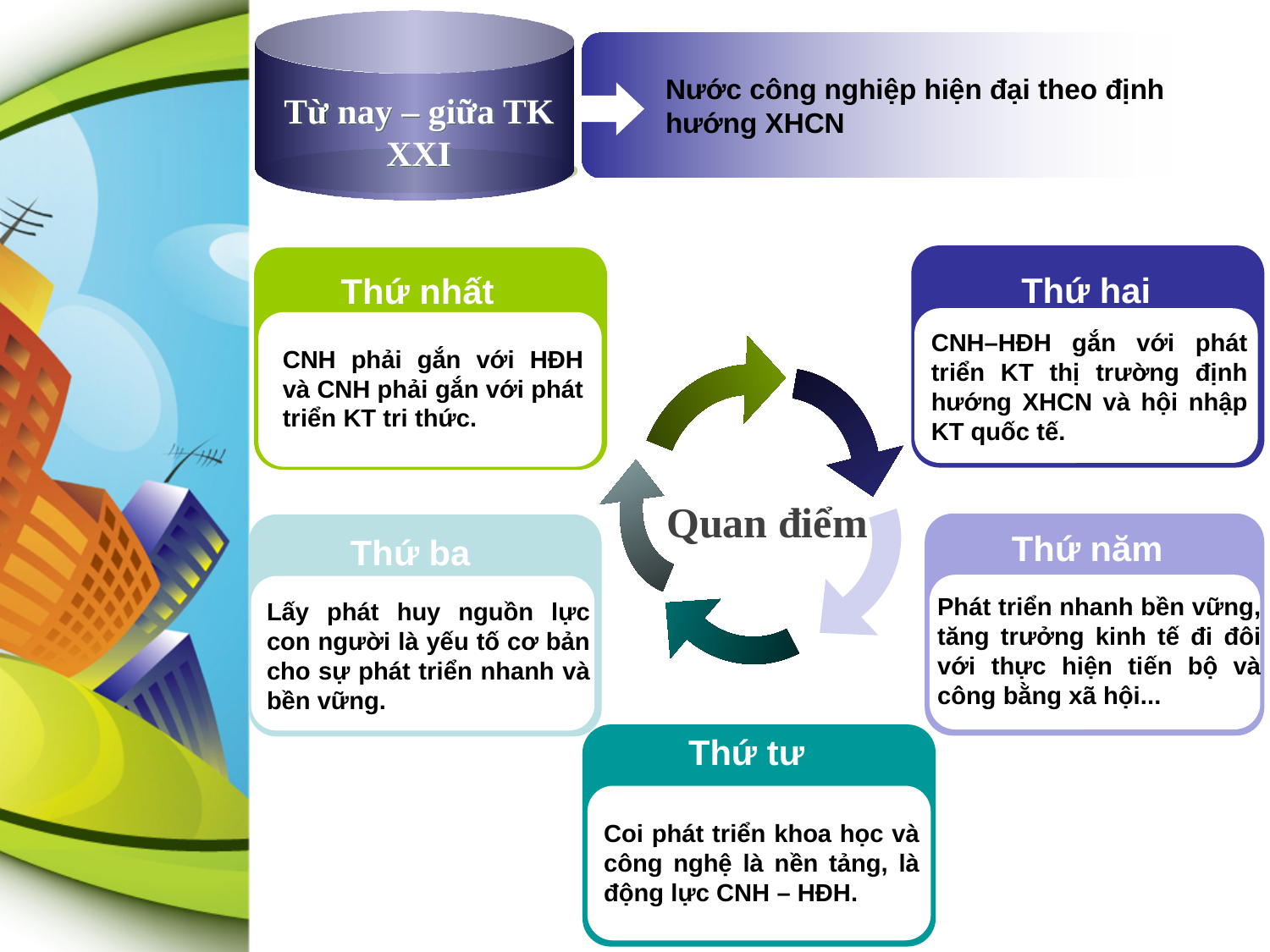

Nước công nghiệp hiện đại theo định hướng XHCN
Từ nay – giữa TK XXI

Thứ hai
Thứ nhất

CNH–HĐH gắn với phát triển KT thị trường định hướng XHCN và hội nhập KT quốc tế.
CNH phải gắn với HĐH và CNH phải gắn với phát triển KT tri thức.

Quan điểm

Thứ năm
Thứ ba

Phát triển nhanh bền vững, tăng trưởng kinh tế đi đôi với thực hiện tiến bộ và công bằng xã hội...
Lấy phát huy nguồn lực con người là yếu tố cơ bản cho sự phát triển nhanh và bền vững.
Thứ tư

Coi phát triển khoa học và công nghệ là nền tảng, là động lực CNH – HĐH.